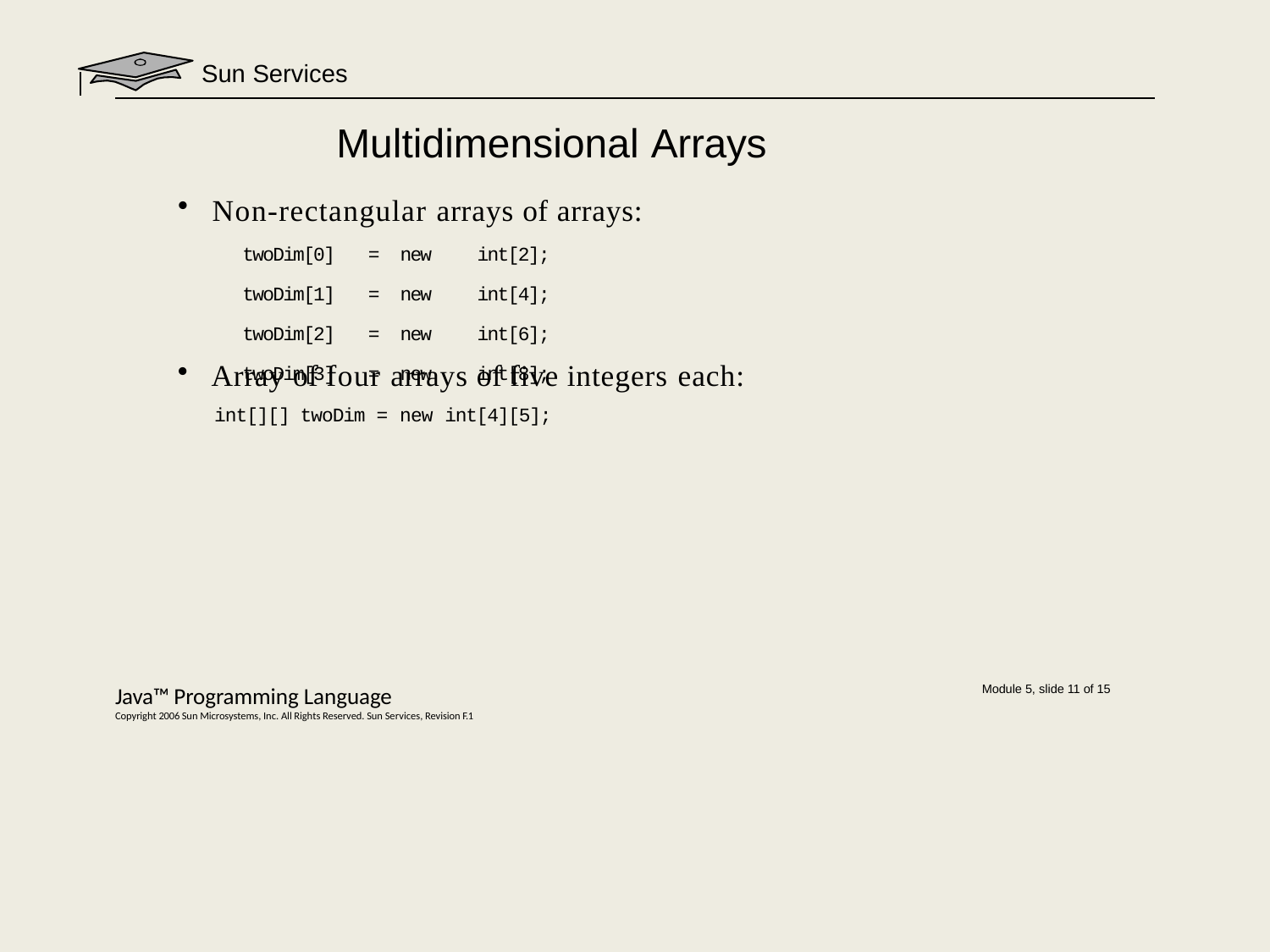

Sun Services

# Multidimensional Arrays
Non-rectangular arrays of arrays:
| twoDim[0] | = | new | int[2]; |
| --- | --- | --- | --- |
| twoDim[1] | = | new | int[4]; |
| twoDim[2] | = | new | int[6]; |
| twoDim[3] | = | new | int[8]; |
Array of four arrays of five integers each:
int[][] twoDim = new int[4][5];
Java™ Programming Language
Copyright 2006 Sun Microsystems, Inc. All Rights Reserved. Sun Services, Revision F.1
Module 5, slide 11 of 15